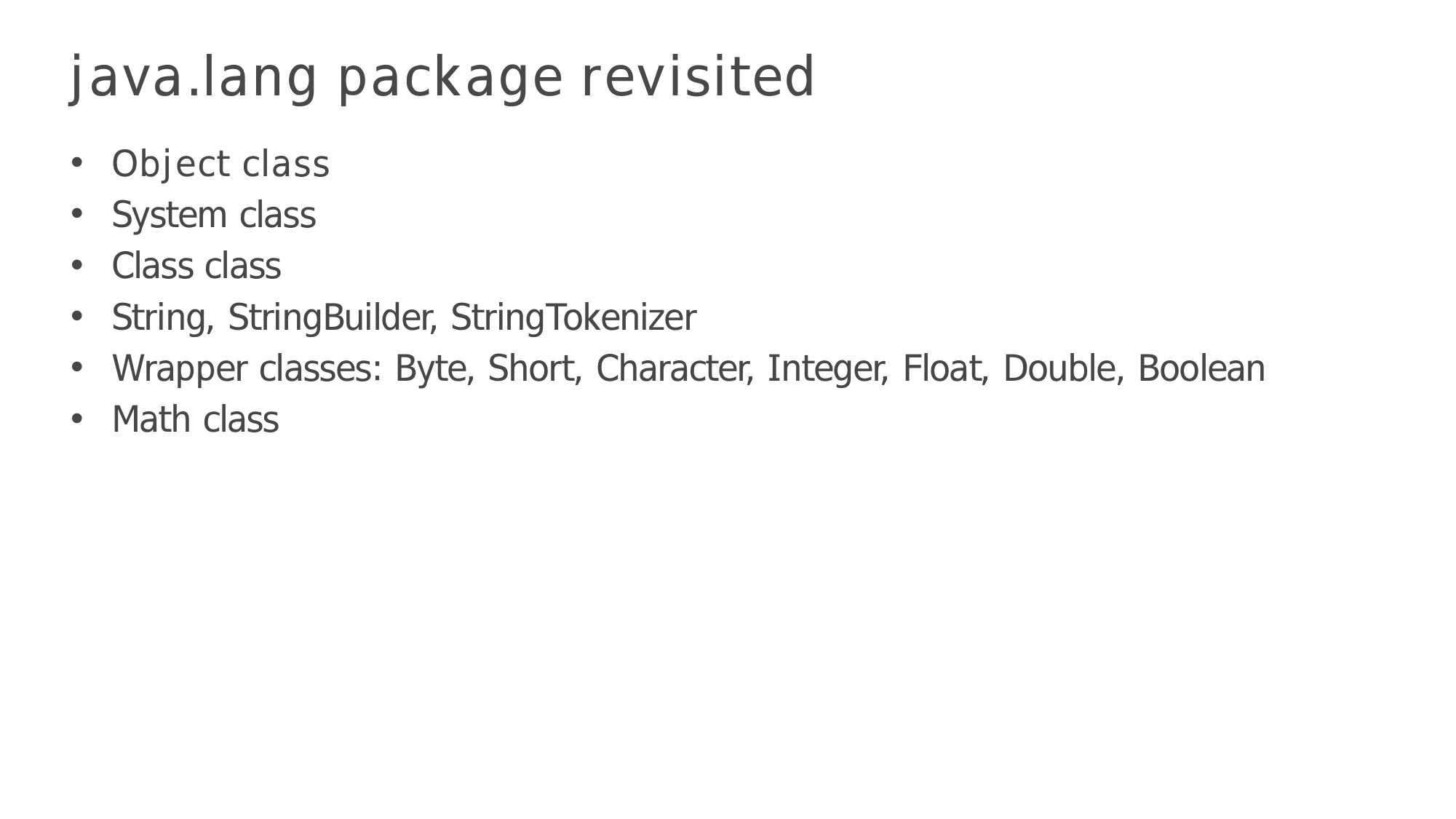

# java.lang package revisited
Object class
System class
Class class
String, StringBuilder, StringTokenizer
Wrapper classes: Byte, Short, Character, Integer, Float, Double, Boolean
Math class
2